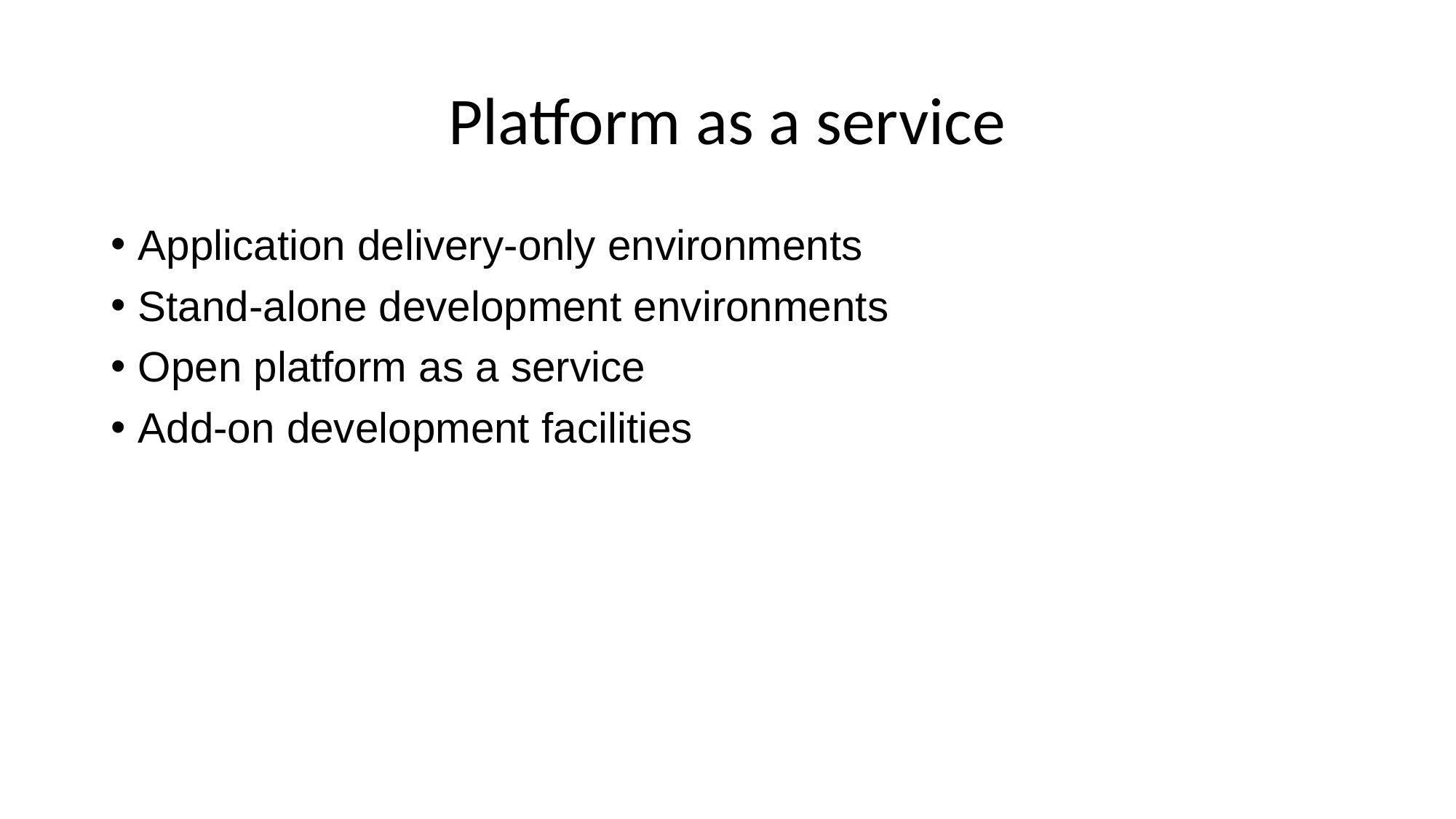

# Platform as a service
Application delivery-only environments
Stand-alone development environments
Open platform as a service
Add-on development facilities